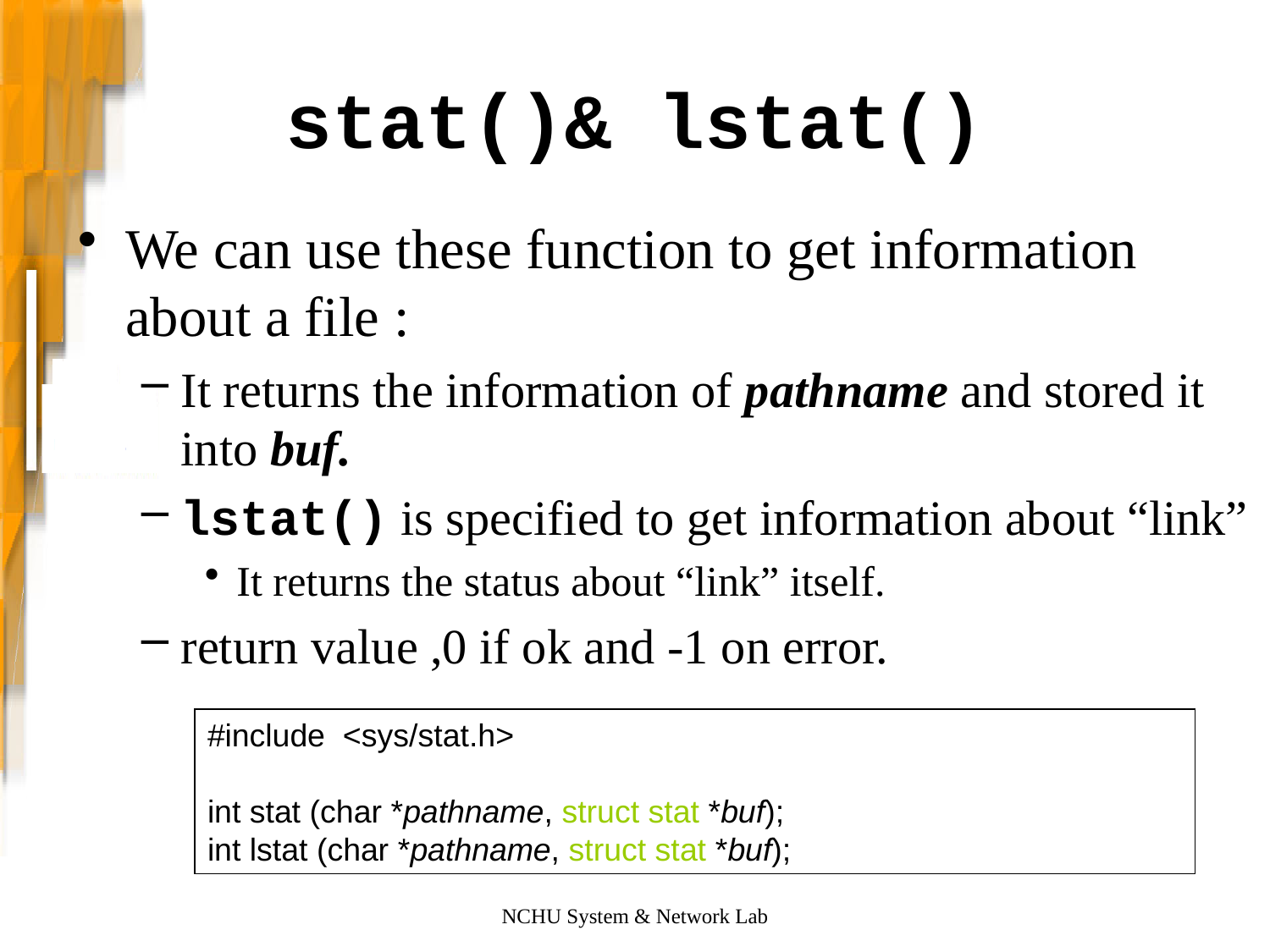

# stat()& lstat()
We can use these function to get information about a file :
It returns the information of pathname and stored it into buf.
lstat() is specified to get information about “link”
It returns the status about “link” itself.
return value ,0 if ok and -1 on error.
#include  <sys/stat.h>
int stat (char *pathname, struct stat *buf);
int lstat (char *pathname, struct stat *buf);
NCHU System & Network Lab